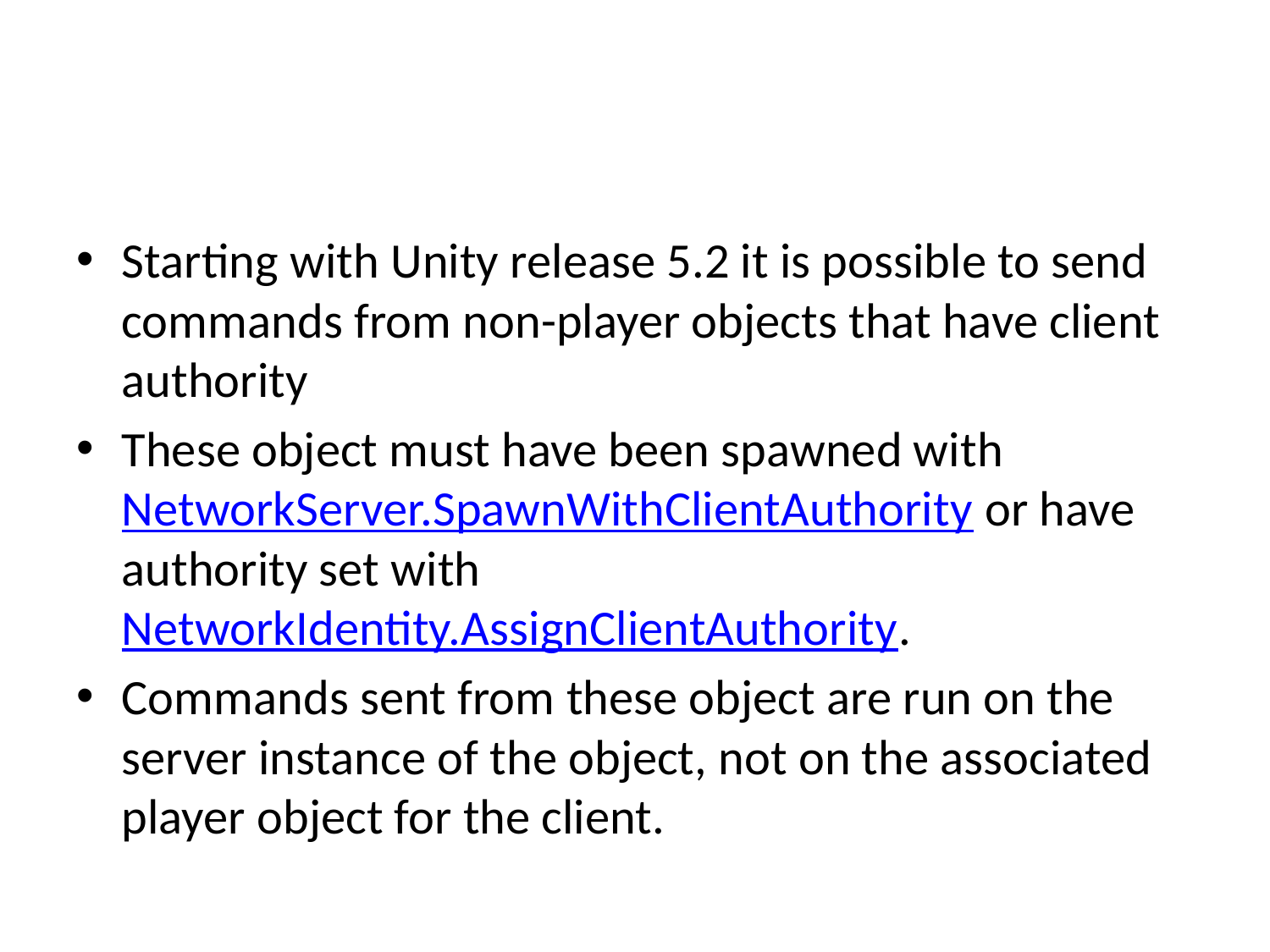

#
Starting with Unity release 5.2 it is possible to send commands from non-player objects that have client authority
These object must have been spawned with NetworkServer.SpawnWithClientAuthority or have authority set with NetworkIdentity.AssignClientAuthority.
Commands sent from these object are run on the server instance of the object, not on the associated player object for the client.